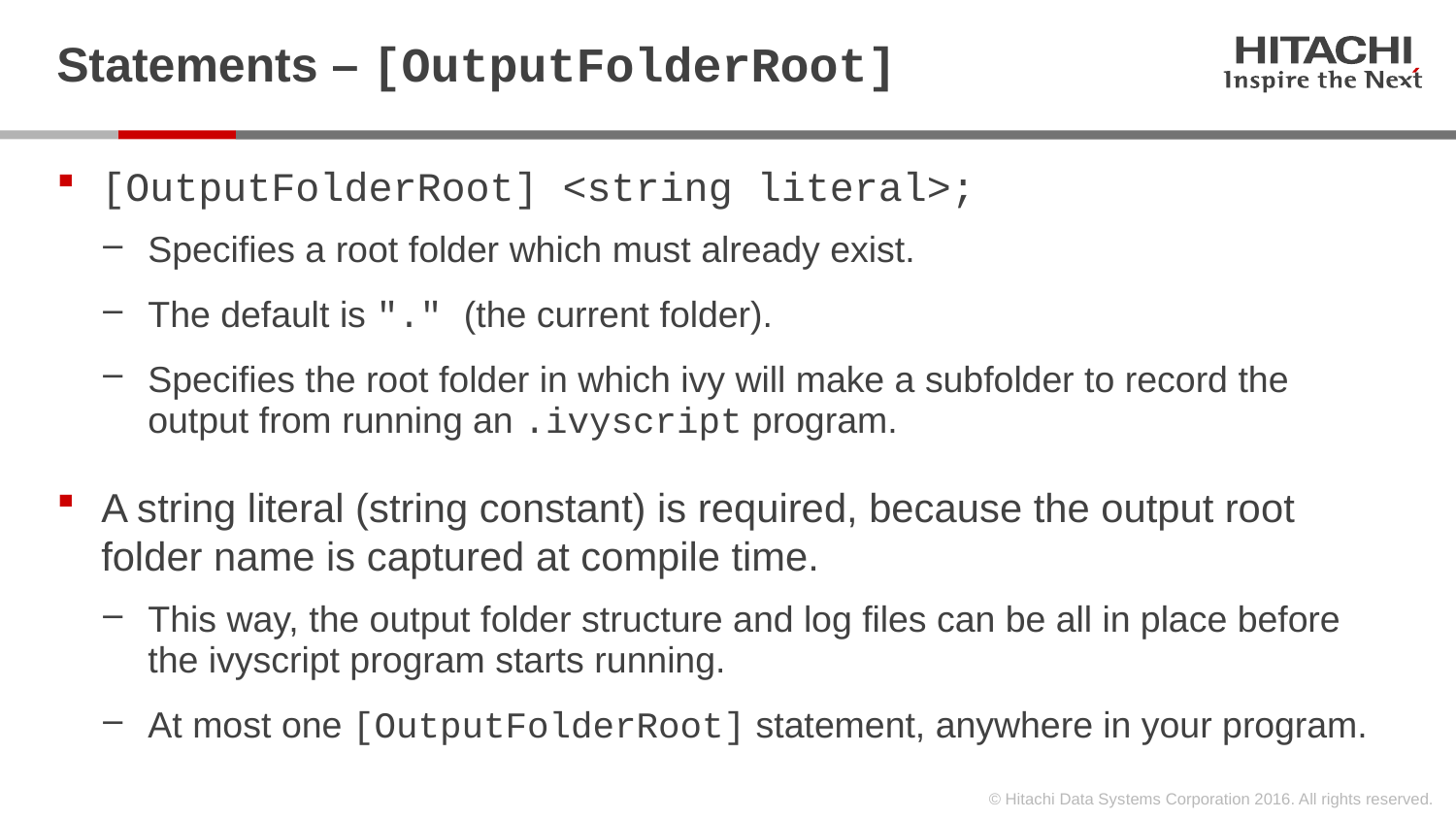

# Statements – [OutputFolderRoot]
[OutputFolderRoot] <string literal>;
Specifies a root folder which must already exist.
The default is "." (the current folder).
Specifies the root folder in which ivy will make a subfolder to record the output from running an .ivyscript program.
A string literal (string constant) is required, because the output root folder name is captured at compile time.
This way, the output folder structure and log files can be all in place before the ivyscript program starts running.
At most one [OutputFolderRoot] statement, anywhere in your program.